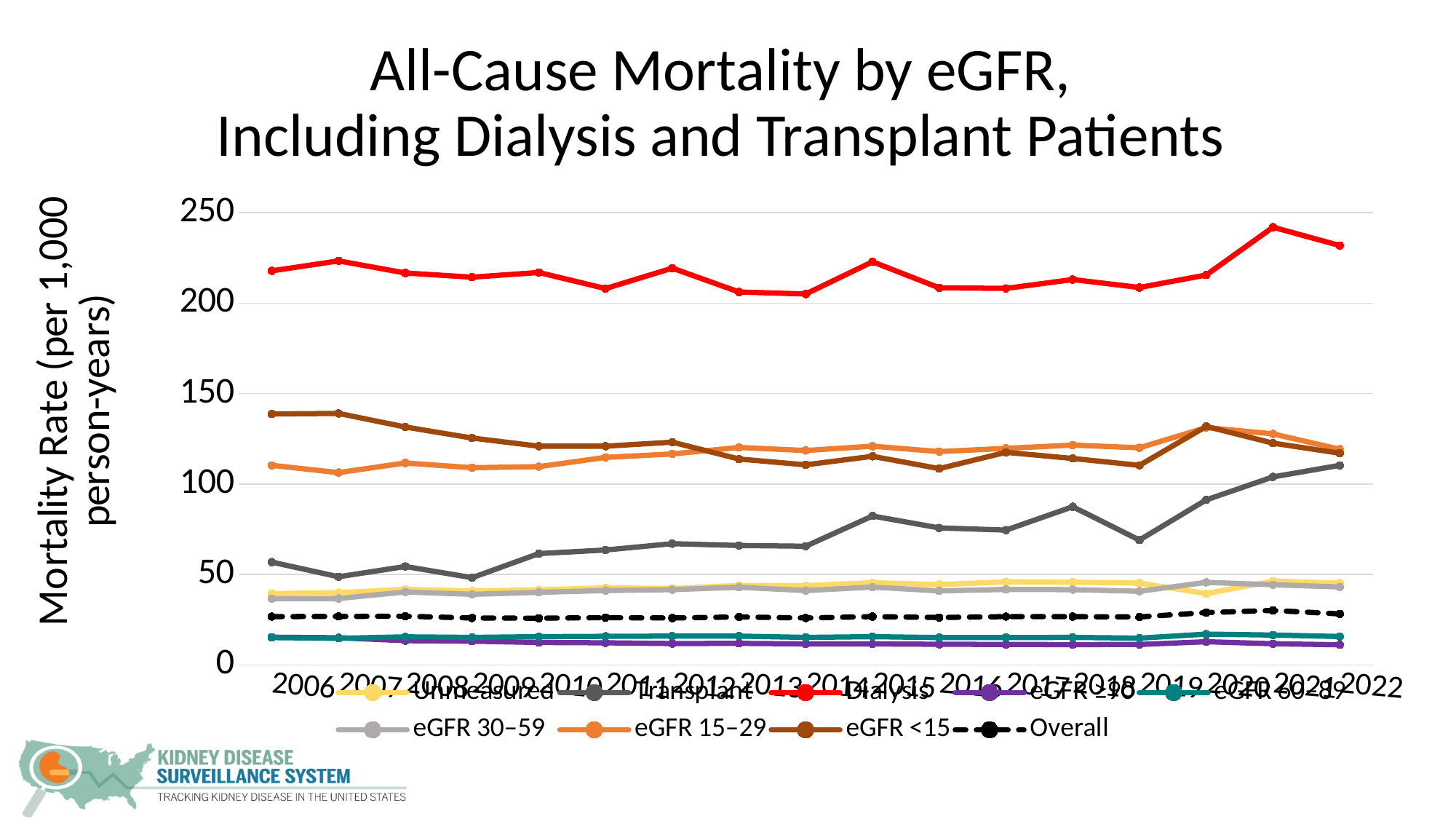

# All-Cause Mortality by eGFR, Including Dialysis and Transplant Patients

### Chart

| Category | Unmeasured | Transplant | Dialysis | eGFR ≥90 | eGFR 60–89 | eGFR 30–59 | eGFR 15–29 | eGFR <15 | Overall |
|---|---|---|---|---|---|---|---|---|---|
| 2006 | 39.4 | 56.8 | 217.8 | 15.3 | 15.1 | 36.6 | 110.3 | 138.7 | 26.7 |
| 2007 | 39.9 | 48.7 | 223.3 | 15.0 | 14.7 | 36.7 | 106.3 | 139.0 | 26.8 |
| 2008 | 41.8 | 54.4 | 216.6 | 13.4 | 15.5 | 40.3 | 111.6 | 131.5 | 26.9 |
| 2009 | 40.8 | 48.2 | 214.3 | 13.1 | 15.2 | 39.0 | 109.0 | 125.4 | 25.9 |
| 2010 | 41.5 | 61.5 | 216.9 | 12.4 | 15.6 | 40.1 | 109.6 | 120.9 | 25.8 |
| 2011 | 42.6 | 63.5 | 208.0 | 12.2 | 15.8 | 41.1 | 114.7 | 120.9 | 26.1 |
| 2012 | 42.2 | 67.0 | 219.3 | 11.8 | 15.9 | 41.6 | 116.6 | 123.1 | 25.9 |
| 2013 | 43.9 | 66.0 | 206.1 | 11.9 | 15.9 | 42.9 | 120.2 | 113.8 | 26.5 |
| 2014 | 43.8 | 65.6 | 205.0 | 11.6 | 15.2 | 41.1 | 118.5 | 110.6 | 25.9 |
| 2015 | 45.4 | 82.3 | 222.8 | 11.6 | 15.6 | 43.0 | 120.9 | 115.3 | 26.7 |
| 2016 | 44.4 | 75.7 | 208.4 | 11.4 | 15.1 | 40.9 | 117.9 | 108.5 | 26.2 |
| 2017 | 45.9 | 74.5 | 208.1 | 11.3 | 15.1 | 41.7 | 119.7 | 117.5 | 26.7 |
| 2018 | 45.7 | 87.4 | 213.0 | 11.2 | 15.2 | 41.6 | 121.5 | 114.1 | 26.7 |
| 2019 | 45.2 | 69.0 | 208.6 | 11.3 | 14.8 | 40.7 | 120.0 | 110.3 | 26.5 |
| 2020 | 39.4 | 91.2 | 215.5 | 12.8 | 17.0 | 45.6 | 131.2 | 131.8 | 28.9 |
| 2021 | 46.3 | 103.9 | 241.9 | 11.7 | 16.5 | 44.3 | 127.7 | 122.6 | 30.1 |
| 2022 | 45.2 | 110.3 | 231.8 | 11.1 | 15.7 | 43.1 | 119.2 | 117.0 | 28.2 |